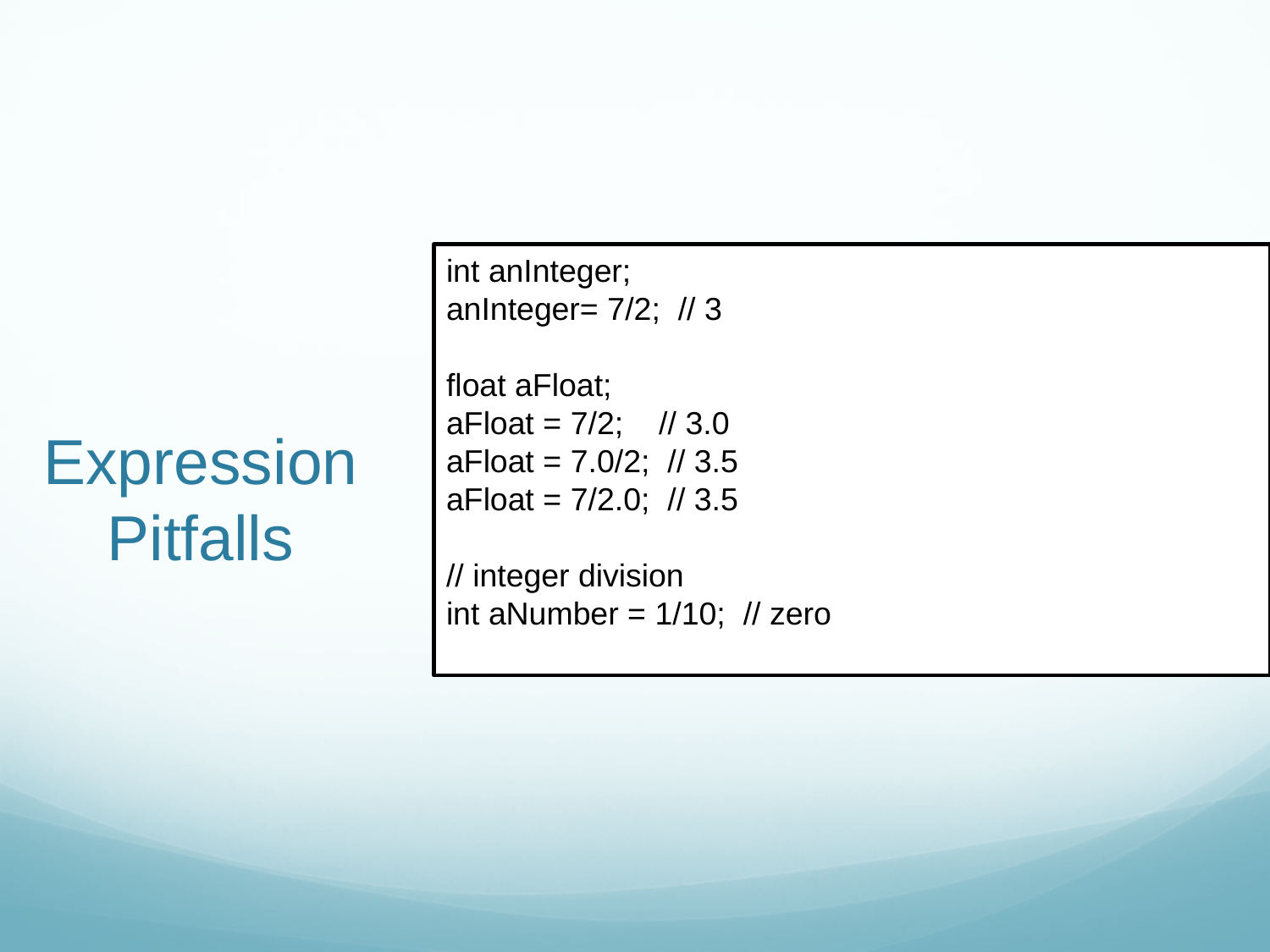

# Expression Pitfalls
int anInteger;
anInteger= 7/2;  // 3

float aFloat;
aFloat = 7/2;    // 3.0
aFloat = 7.0/2;  // 3.5
aFloat = 7/2.0;  // 3.5

// integer division
int aNumber = 1/10;  // zero